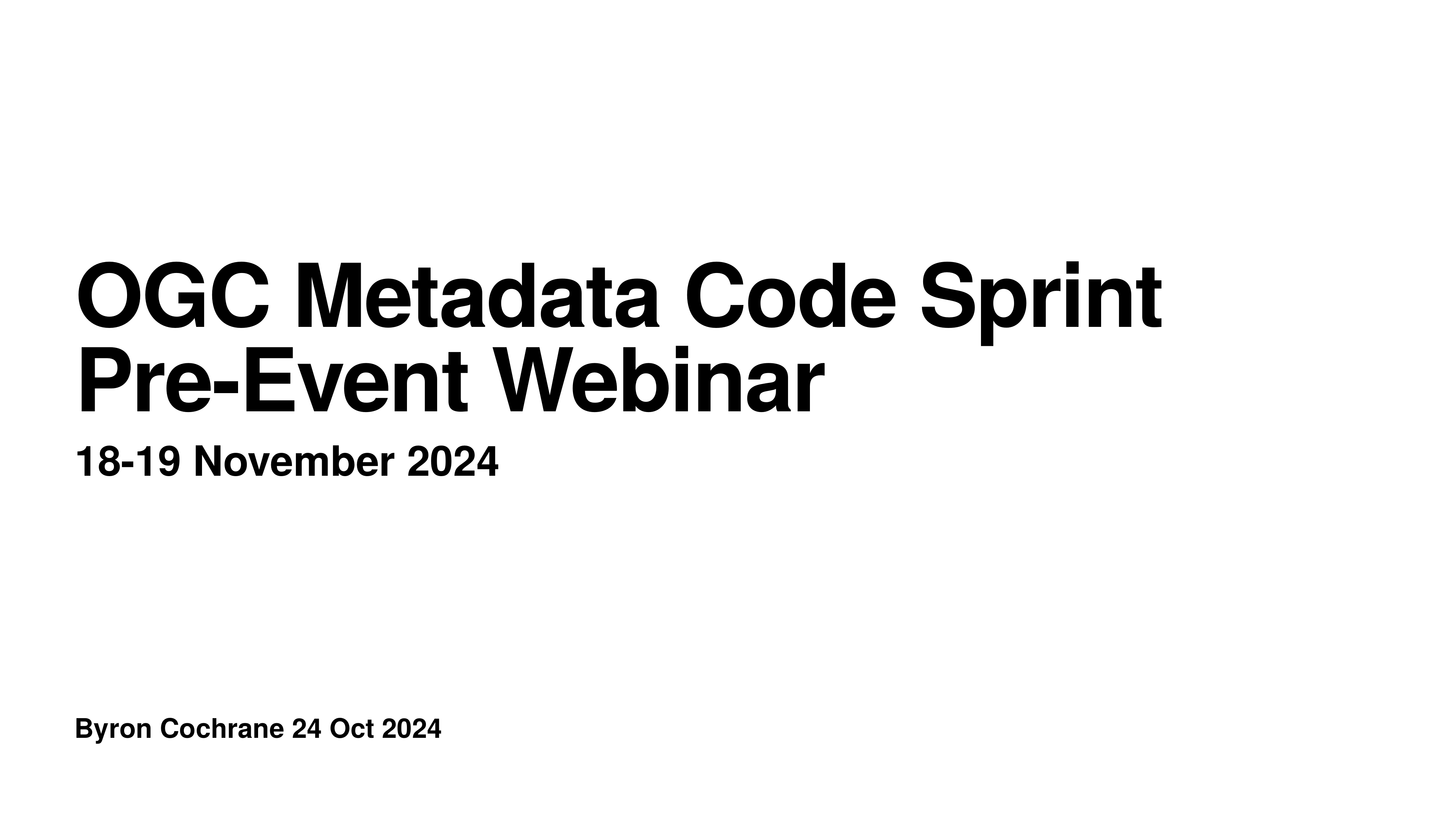

# OGC Metadata Code Sprint
Pre-Event Webinar
18-19 November 2024
Byron Cochrane 24 Oct 2024